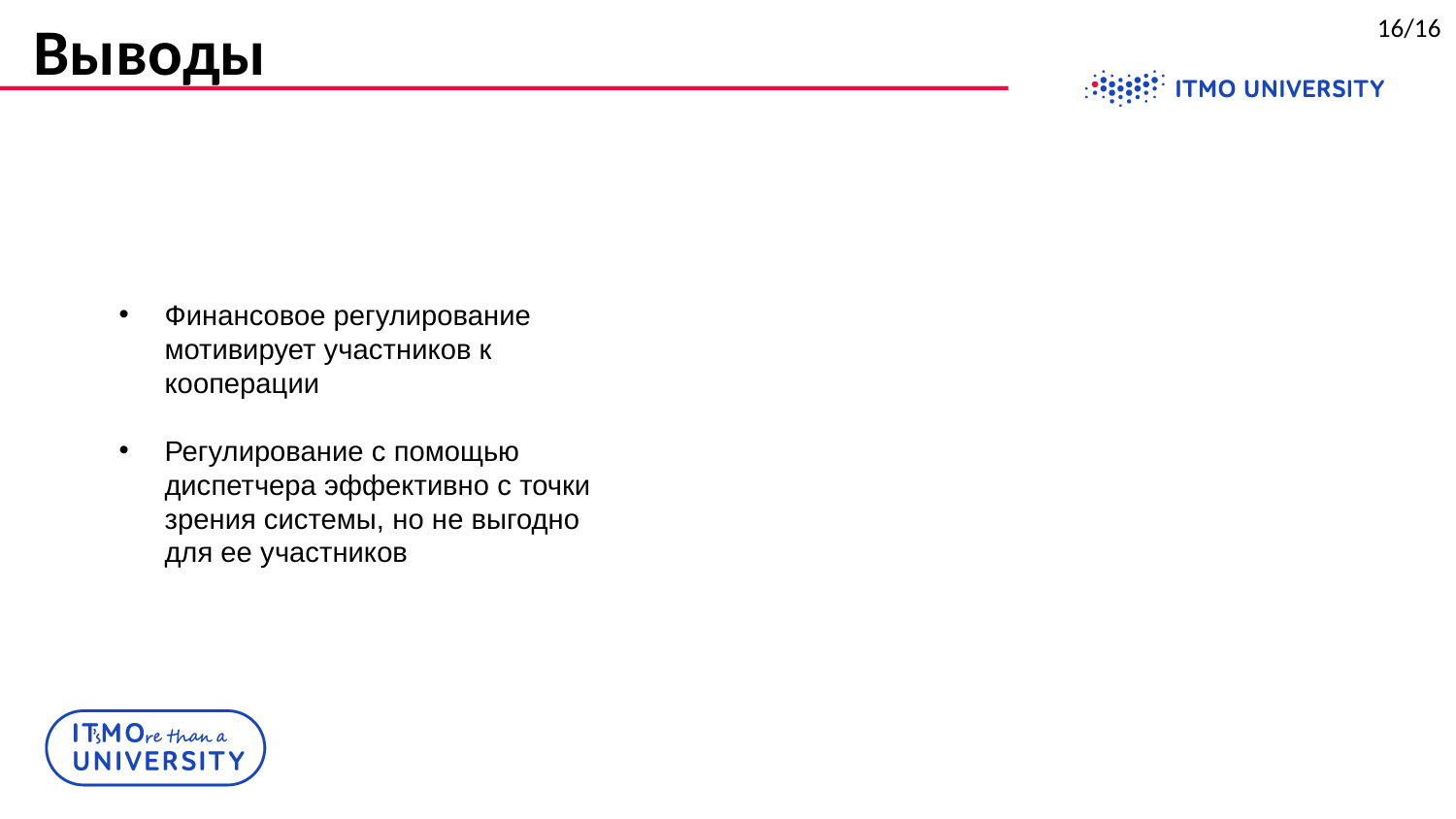

# Выводы
16/16
Финансовое регулирование мотивирует участников к кооперации

Регулирование с помощью диспетчера эффективно с точки зрения системы, но не выгодно для ее участников